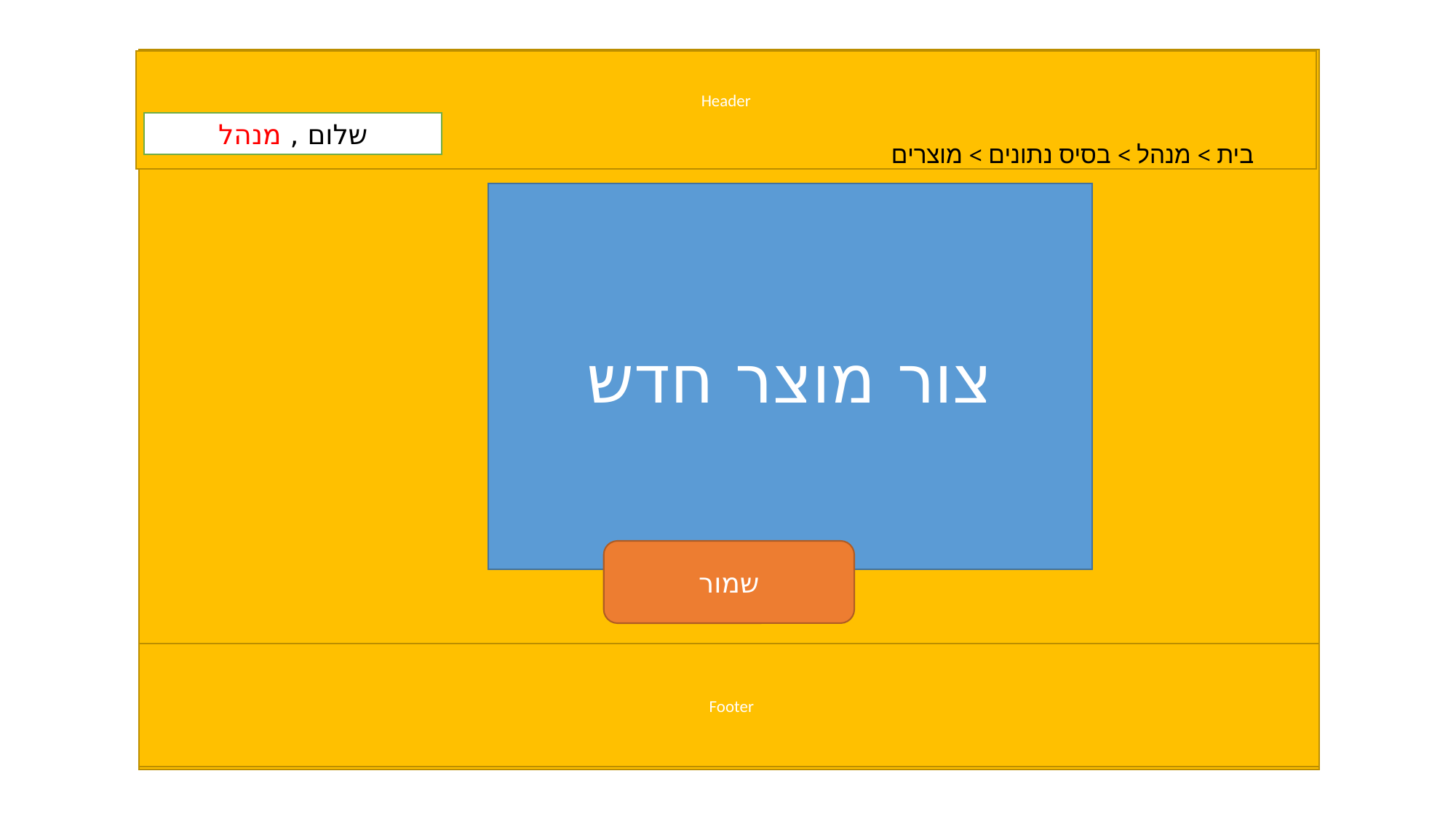

Header

שלום , מנהל
בית > מנהל > בסיס נתונים > מוצרים

צור מוצר חדש
שמור
Footer